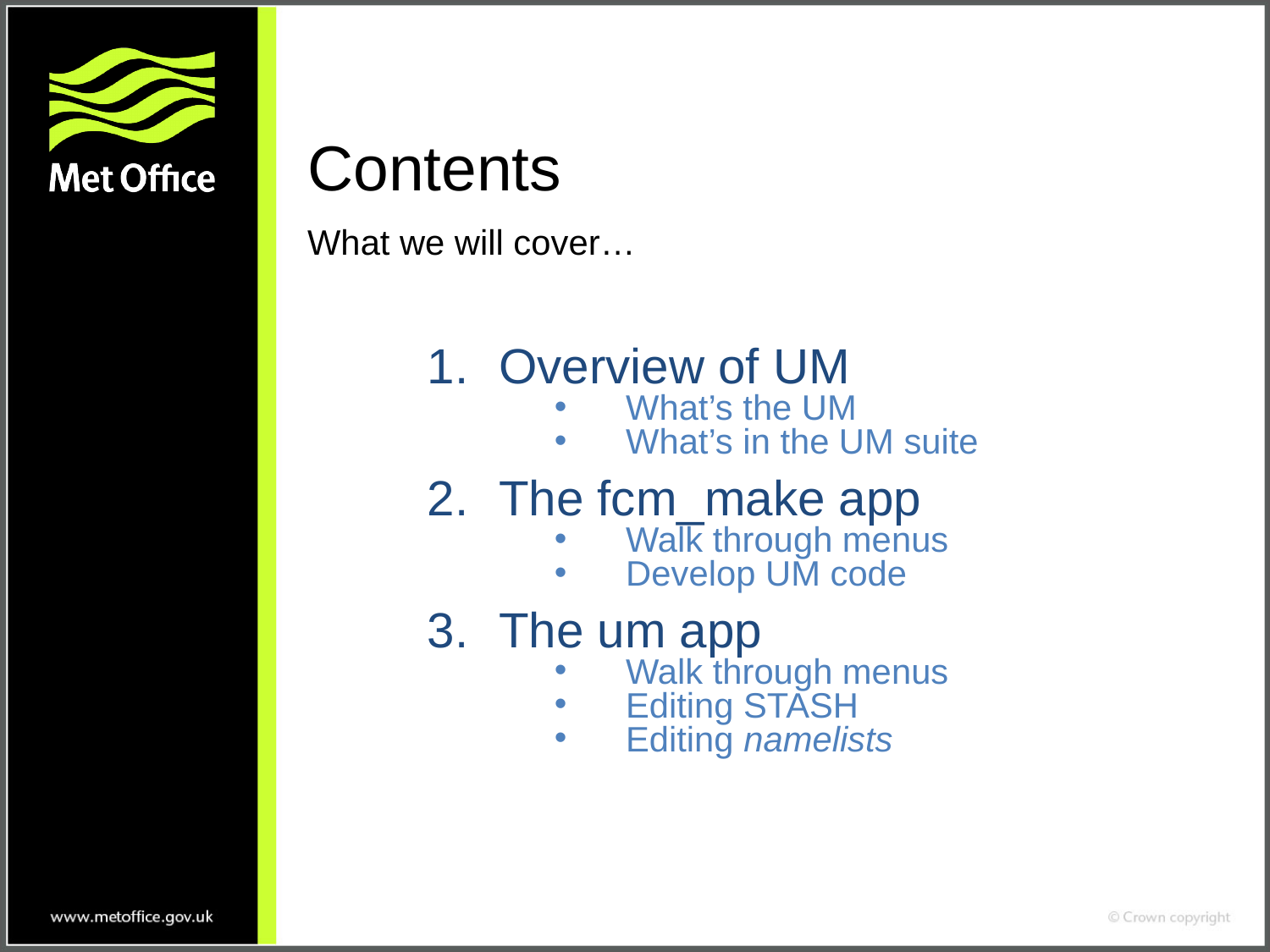

# Contents
What we will cover…
Overview of UM
What’s the UM
What’s in the UM suite

The fcm_make app
Walk through menus
Develop UM code

The um app
Walk through menus
Editing STASH
Editing namelists